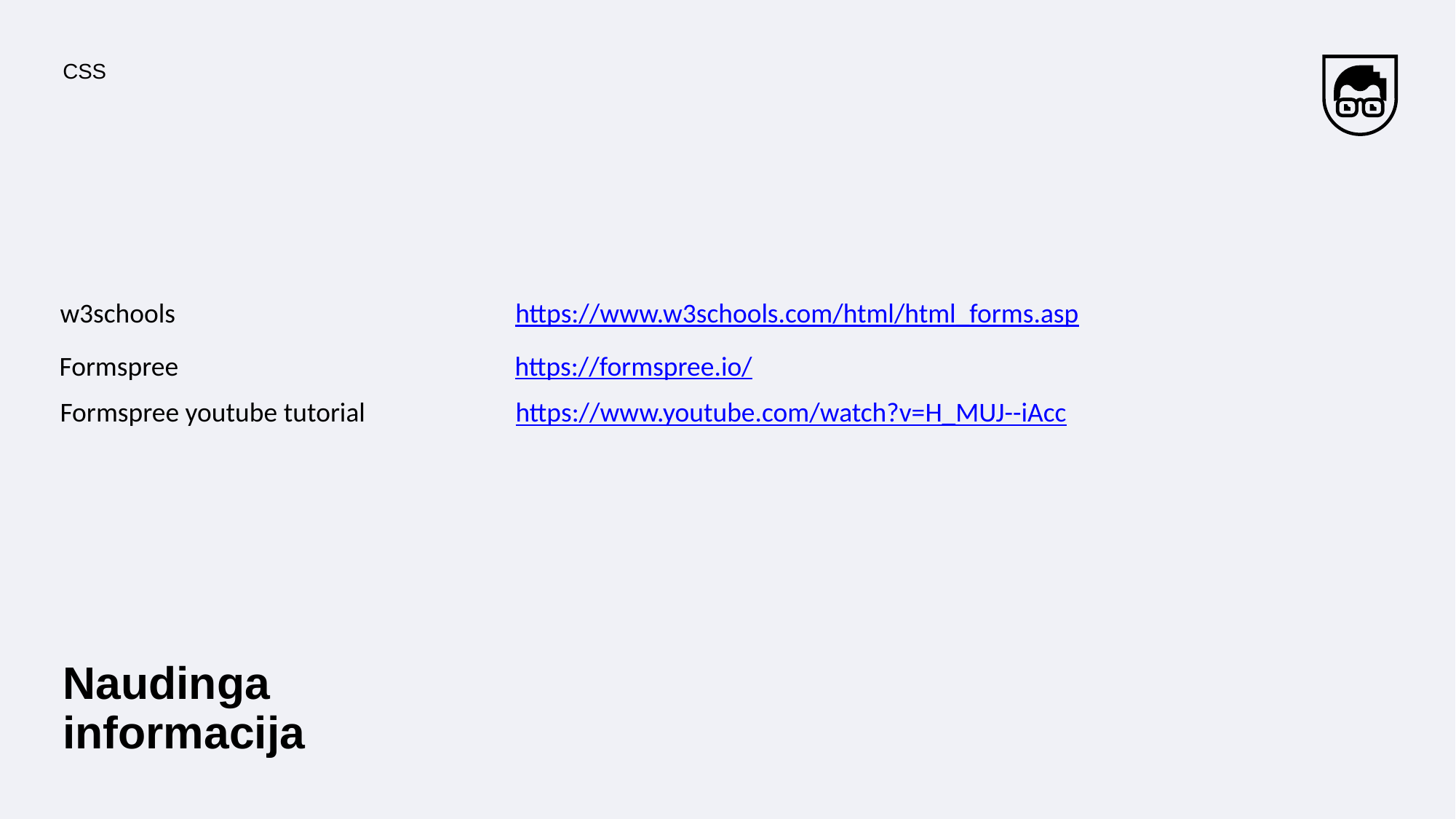

CSS
w3schools
https://www.w3schools.com/html/html_forms.asp
Formspree
https://formspree.io/
Formspree youtube tutorial
https://www.youtube.com/watch?v=H_MUJ--iAcc
# Naudinga informacija